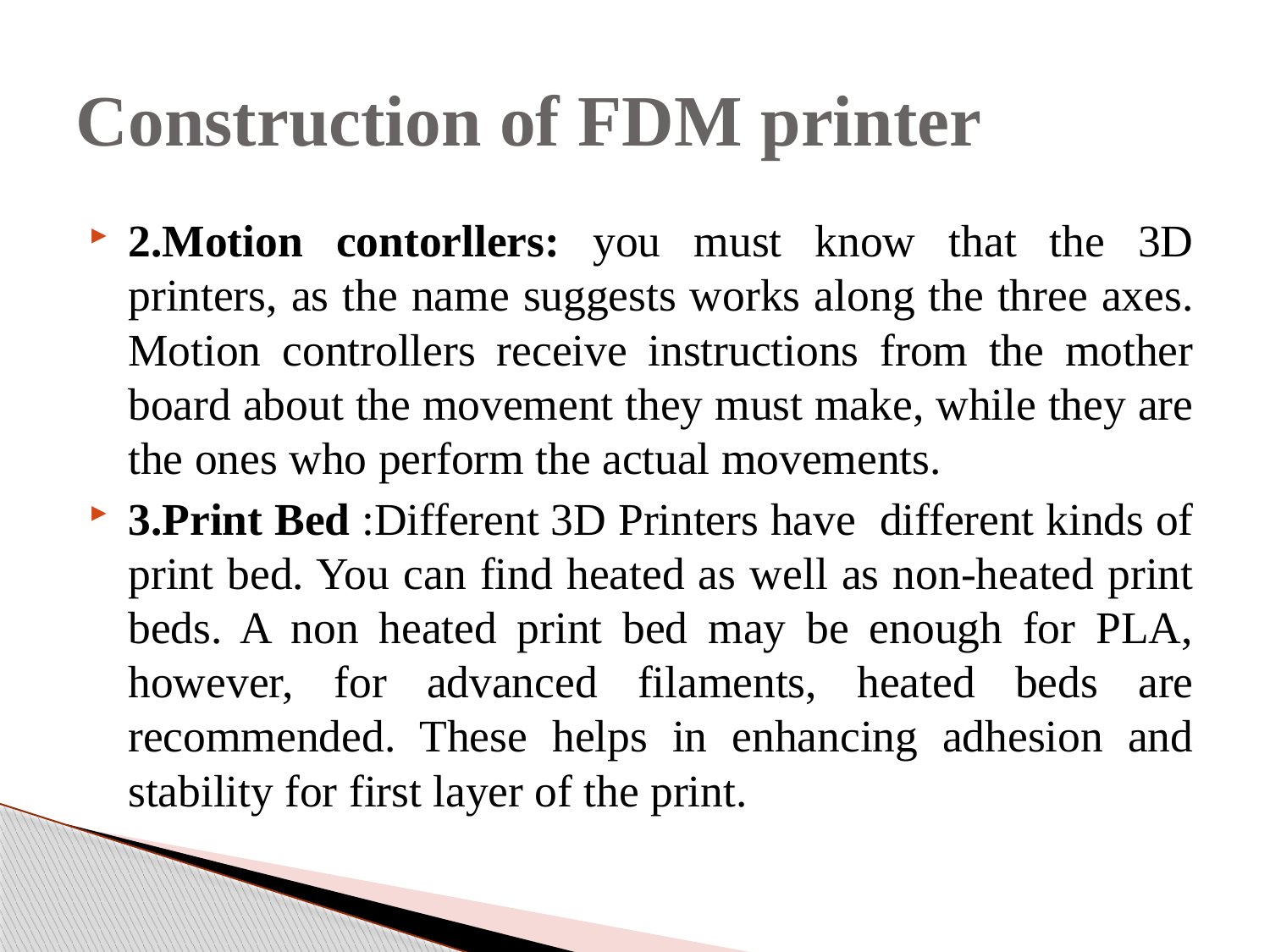

# Construction of FDM printer
2.Motion contorllers: you must know that the 3D printers, as the name suggests works along the three axes. Motion controllers receive instructions from the mother board about the movement they must make, while they are the ones who perform the actual movements.
3.Print Bed :Different 3D Printers have  different kinds of print bed. You can find heated as well as non-heated print beds. A non heated print bed may be enough for PLA, however, for advanced filaments, heated beds are recommended. These helps in enhancing adhesion and stability for first layer of the print.